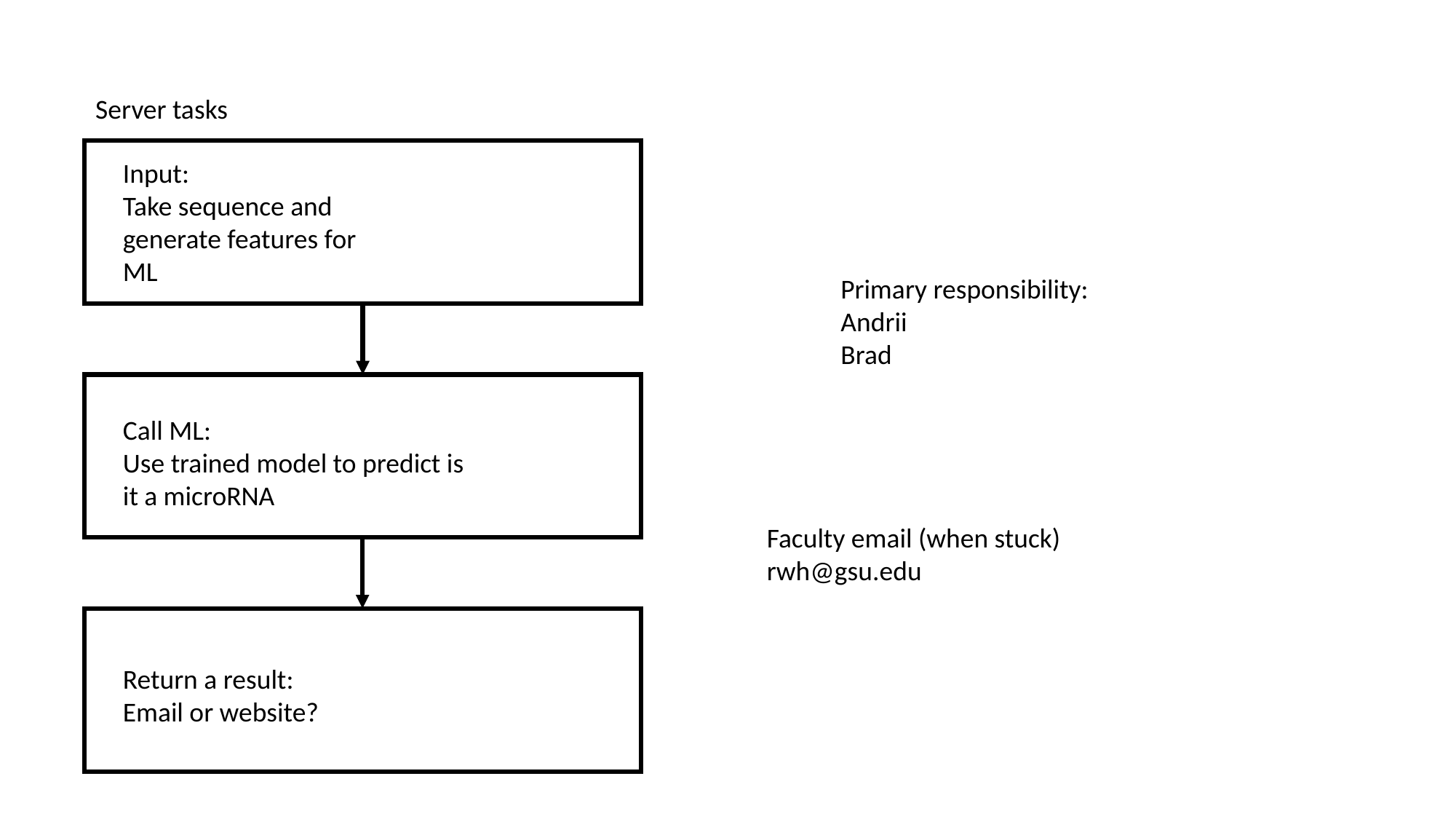

Server tasks

Input:
Take sequence and generate features for ML
Primary responsibility:
Andrii
Brad

Call ML:
Use trained model to predict is it a microRNA
Faculty email (when stuck)
rwh@gsu.edu

Return a result:
Email or website?